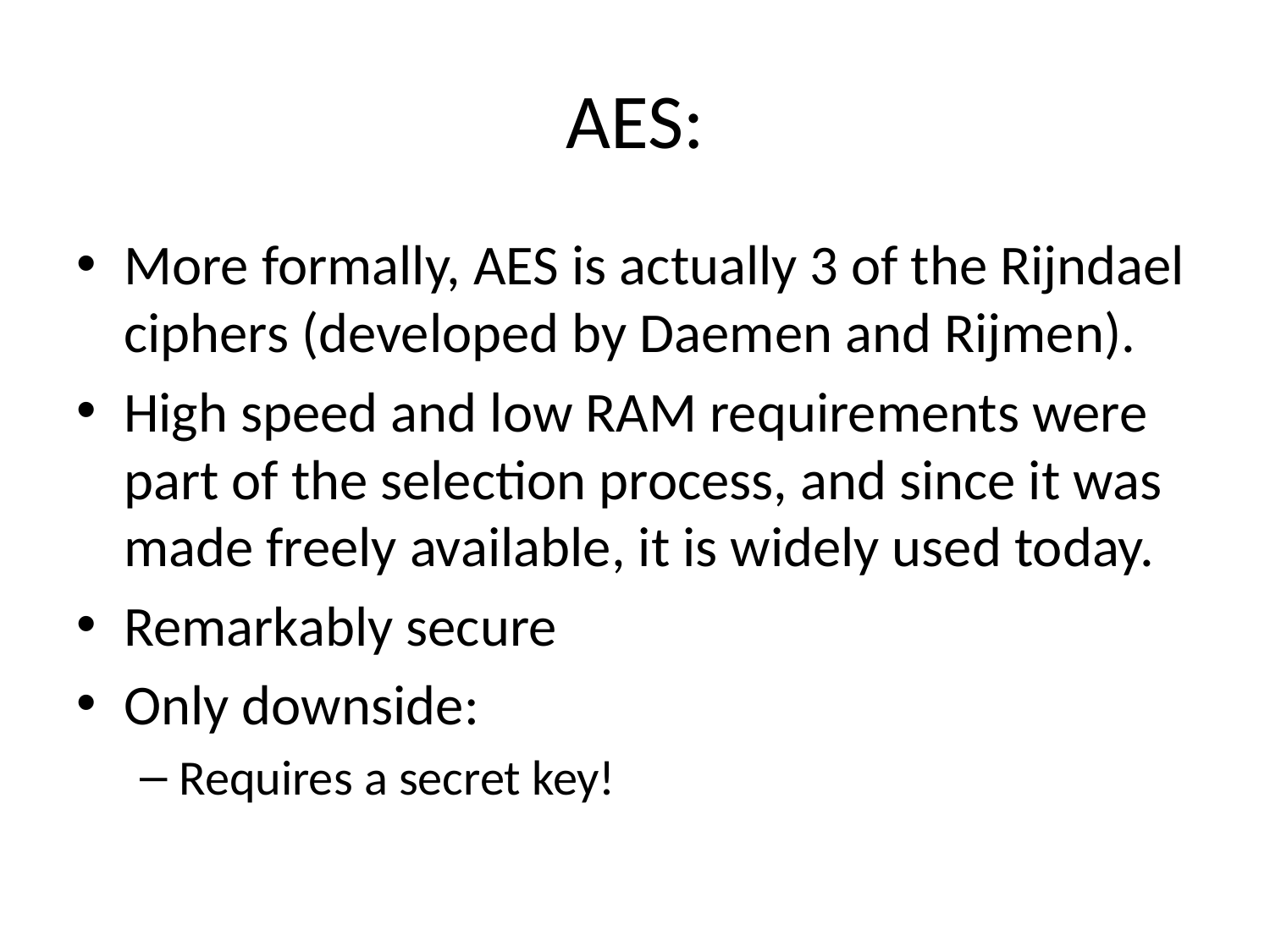

# AES:
More formally, AES is actually 3 of the Rijndael ciphers (developed by Daemen and Rijmen).
High speed and low RAM requirements were part of the selection process, and since it was made freely available, it is widely used today.
Remarkably secure
Only downside:
Requires a secret key!